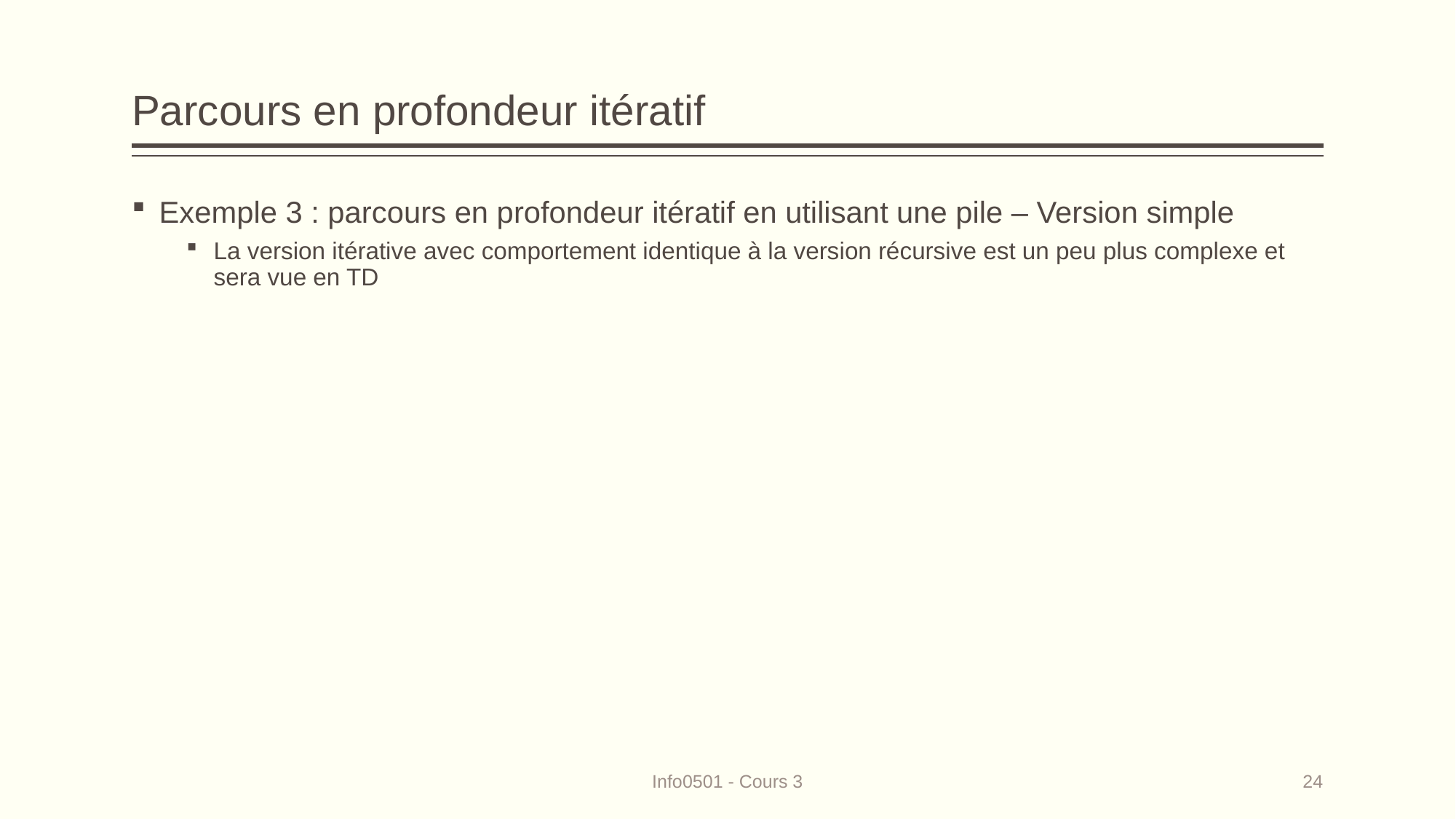

# Parcours en profondeur itératif
Exemple 3 : parcours en profondeur itératif en utilisant une pile – Version simple
La version itérative avec comportement identique à la version récursive est un peu plus complexe et sera vue en TD
Info0501 - Cours 3
24